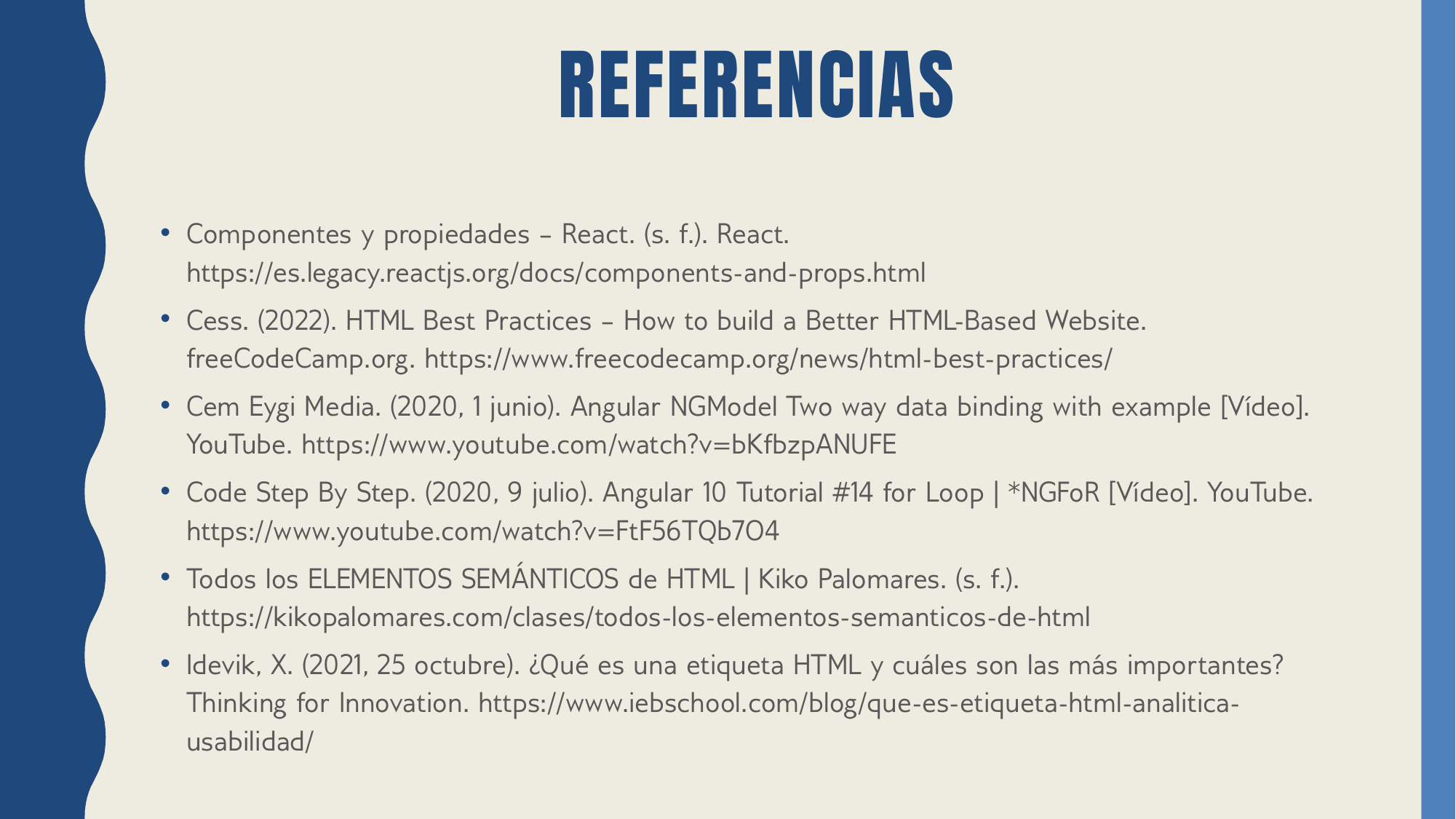

# Referencias
Componentes y propiedades – React. (s. f.). React. https://es.legacy.reactjs.org/docs/components-and-props.html
Cess. (2022). HTML Best Practices – How to build a Better HTML-Based Website. freeCodeCamp.org. https://www.freecodecamp.org/news/html-best-practices/
Cem Eygi Media. (2020, 1 junio). Angular NGModel Two way data binding with example [Vídeo]. YouTube. https://www.youtube.com/watch?v=bKfbzpANUFE
Code Step By Step. (2020, 9 julio). Angular 10 Tutorial #14 for Loop | *NGFoR [Vídeo]. YouTube. https://www.youtube.com/watch?v=FtF56TQb7O4
Todos los ELEMENTOS SEMÁNTICOS de HTML | Kiko Palomares. (s. f.). https://kikopalomares.com/clases/todos-los-elementos-semanticos-de-html
Idevik, X. (2021, 25 octubre). ¿Qué es una etiqueta HTML y cuáles son las más importantes? Thinking for Innovation. https://www.iebschool.com/blog/que-es-etiqueta-html-analitica-usabilidad/